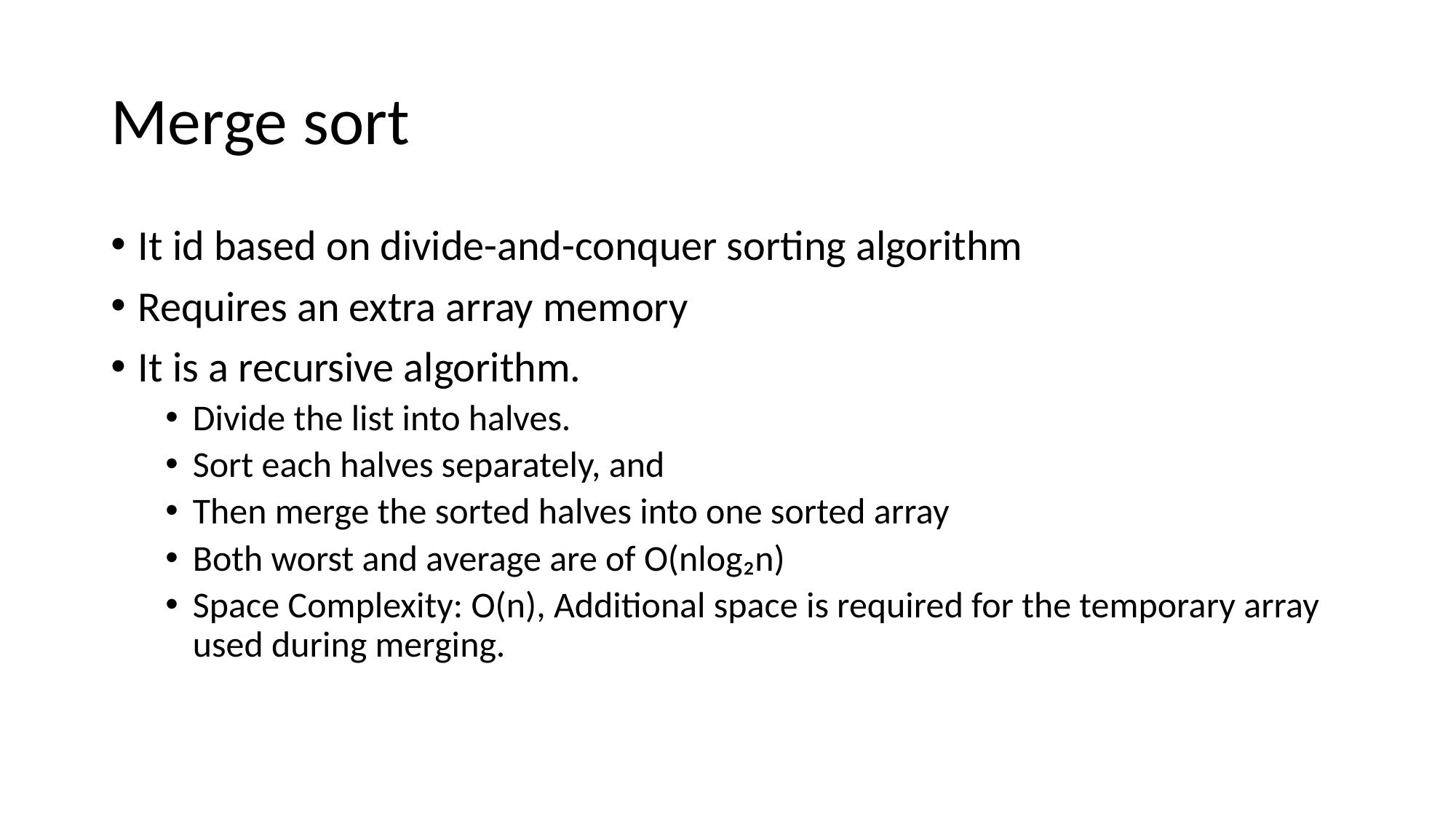

# Merge sort
It id based on divide-and-conquer sorting algorithm
Requires an extra array memory
It is a recursive algorithm.
Divide the list into halves.
Sort each halves separately, and
Then merge the sorted halves into one sorted array
Both worst and average are of O(nlog₂n)
Space Complexity: O(n), Additional space is required for the temporary array used during merging.